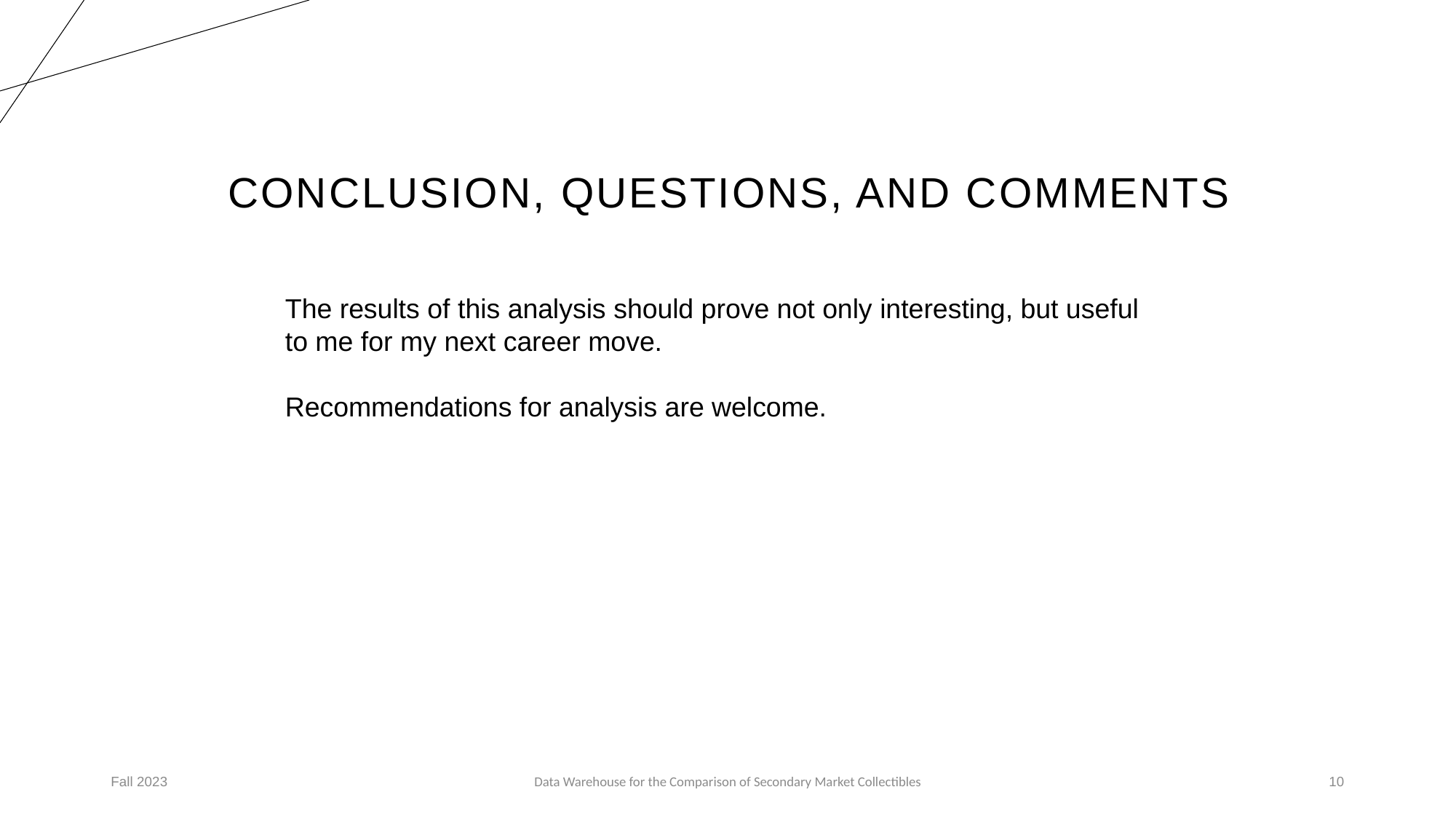

# Conclusion, questions, and comments
The results of this analysis should prove not only interesting, but useful to me for my next career move.

Recommendations for analysis are welcome.
Fall 2023
Data Warehouse for the Comparison of Secondary Market Collectibles
10